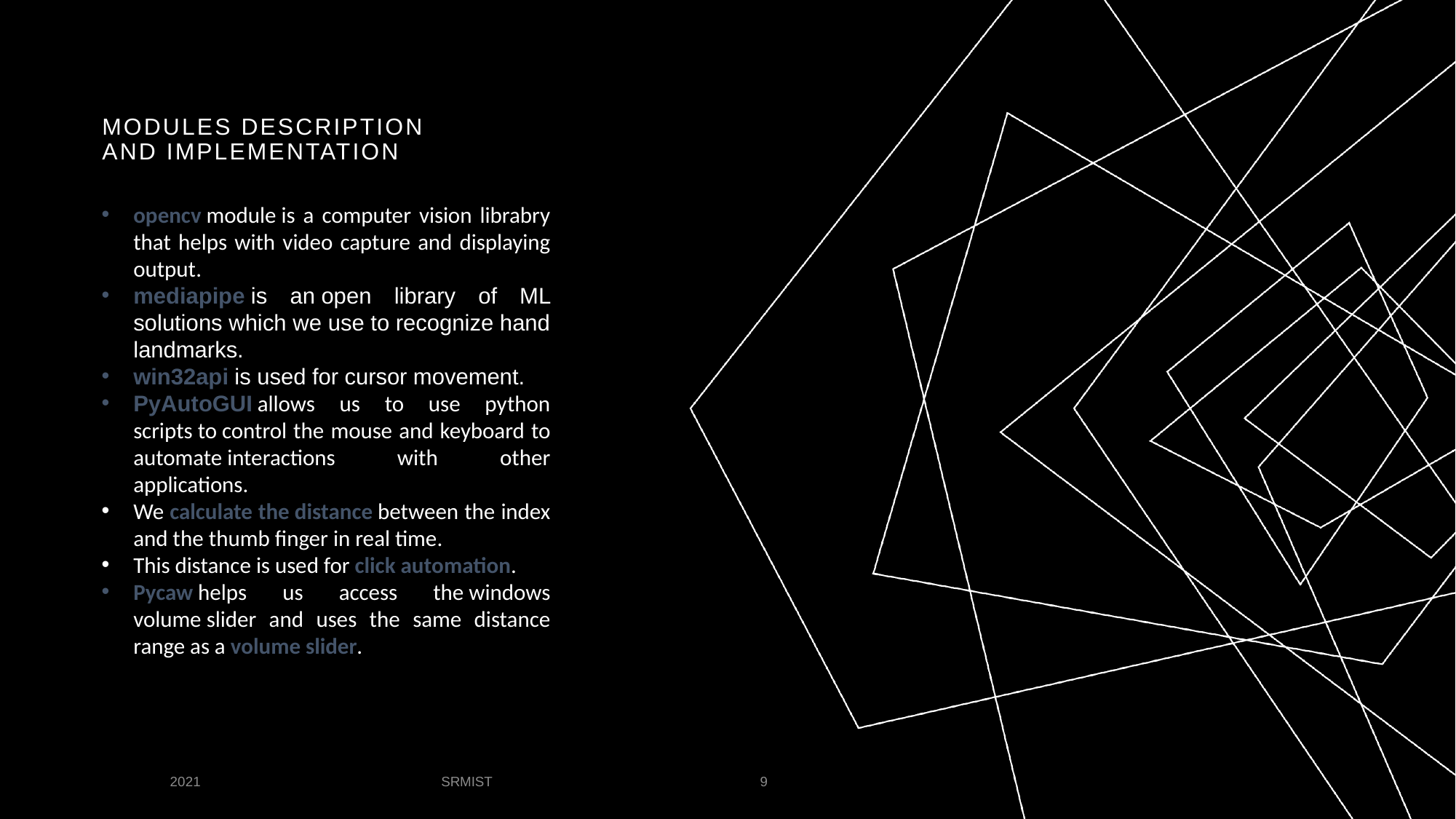

# Modules Description and Implementation

opencv module is a computer vision librabry that helps with video capture and displaying output.
mediapipe is an open library of ML solutions which we use to recognize hand landmarks.
win32api is used for cursor movement.
PyAutoGUI allows us to use python scripts to control the mouse and keyboard to automate interactions with other applications.
We calculate the distance between the index and the thumb finger in real time.
This distance is used for click automation.
Pycaw helps us access the windows volume slider and uses the same distance range as a volume slider.

SRMIST
2021
9